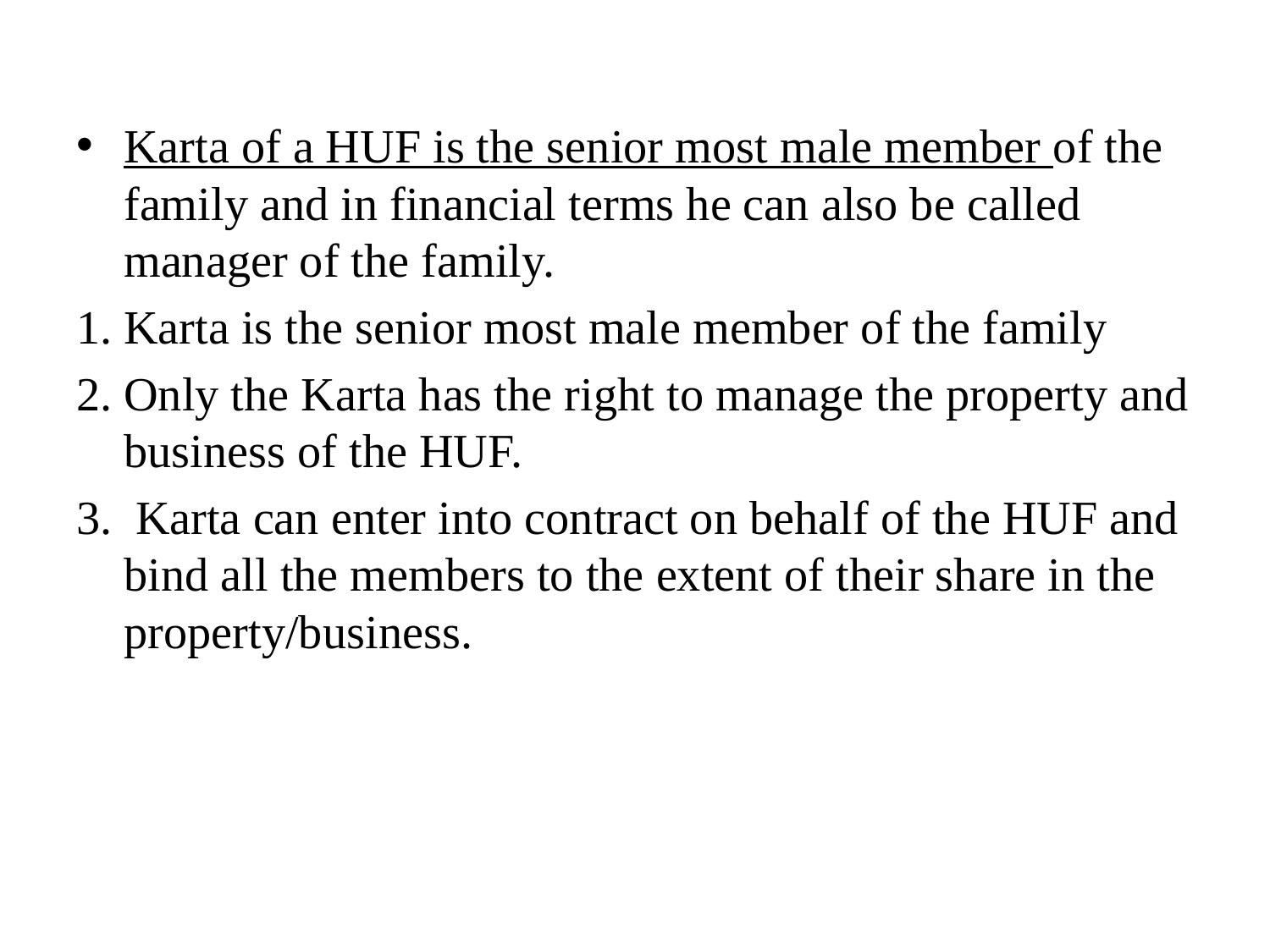

Karta of a HUF is the senior most male member of the family and in financial terms he can also be called manager of the family.
Karta is the senior most male member of the family
Only the Karta has the right to manage the property and business of the HUF.
 Karta can enter into contract on behalf of the HUF and bind all the members to the extent of their share in the property/business.